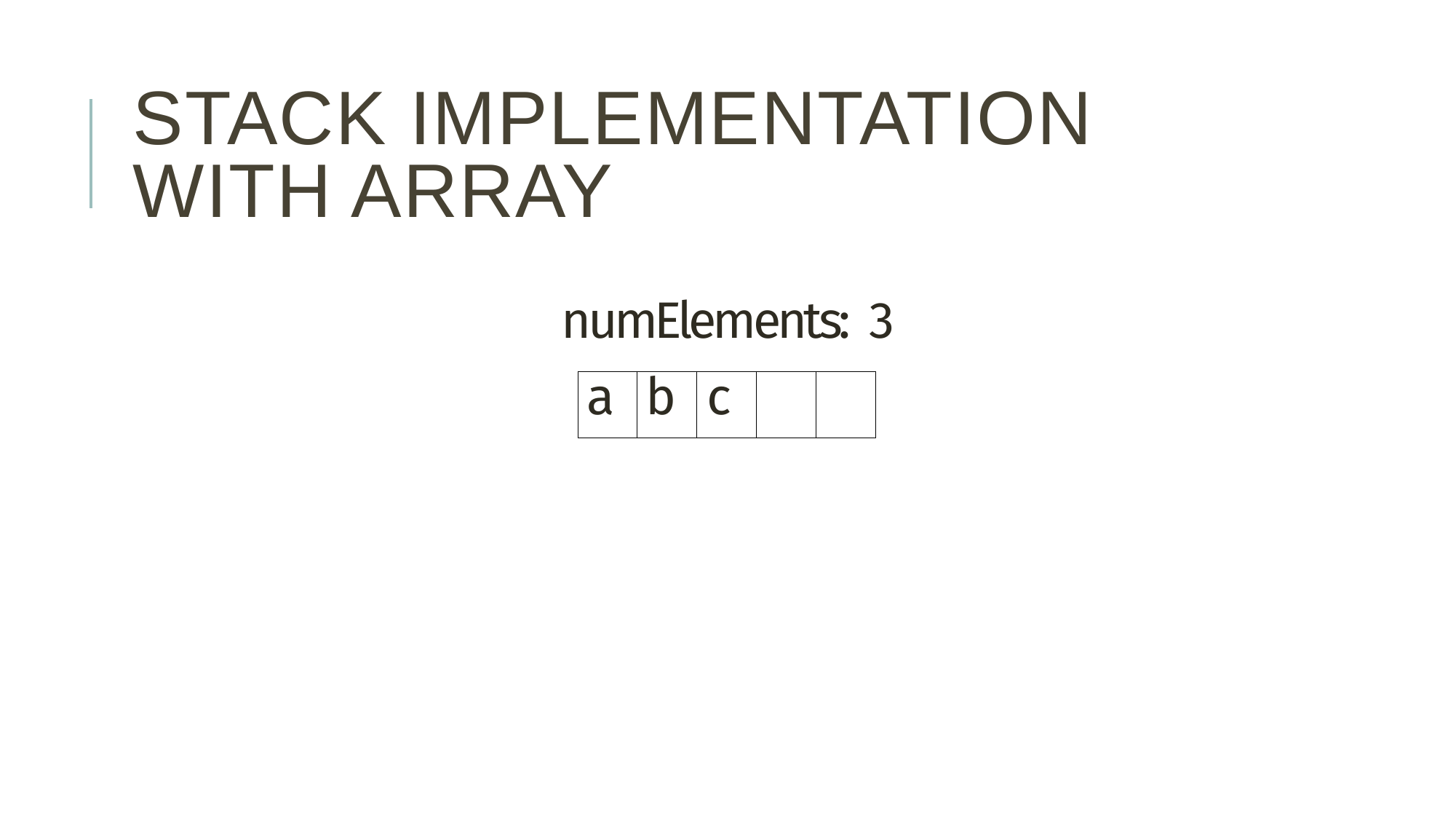

# Stack Implementation with Array
numElements: 3
| a | b | c |  |  |
| --- | --- | --- | --- | --- |